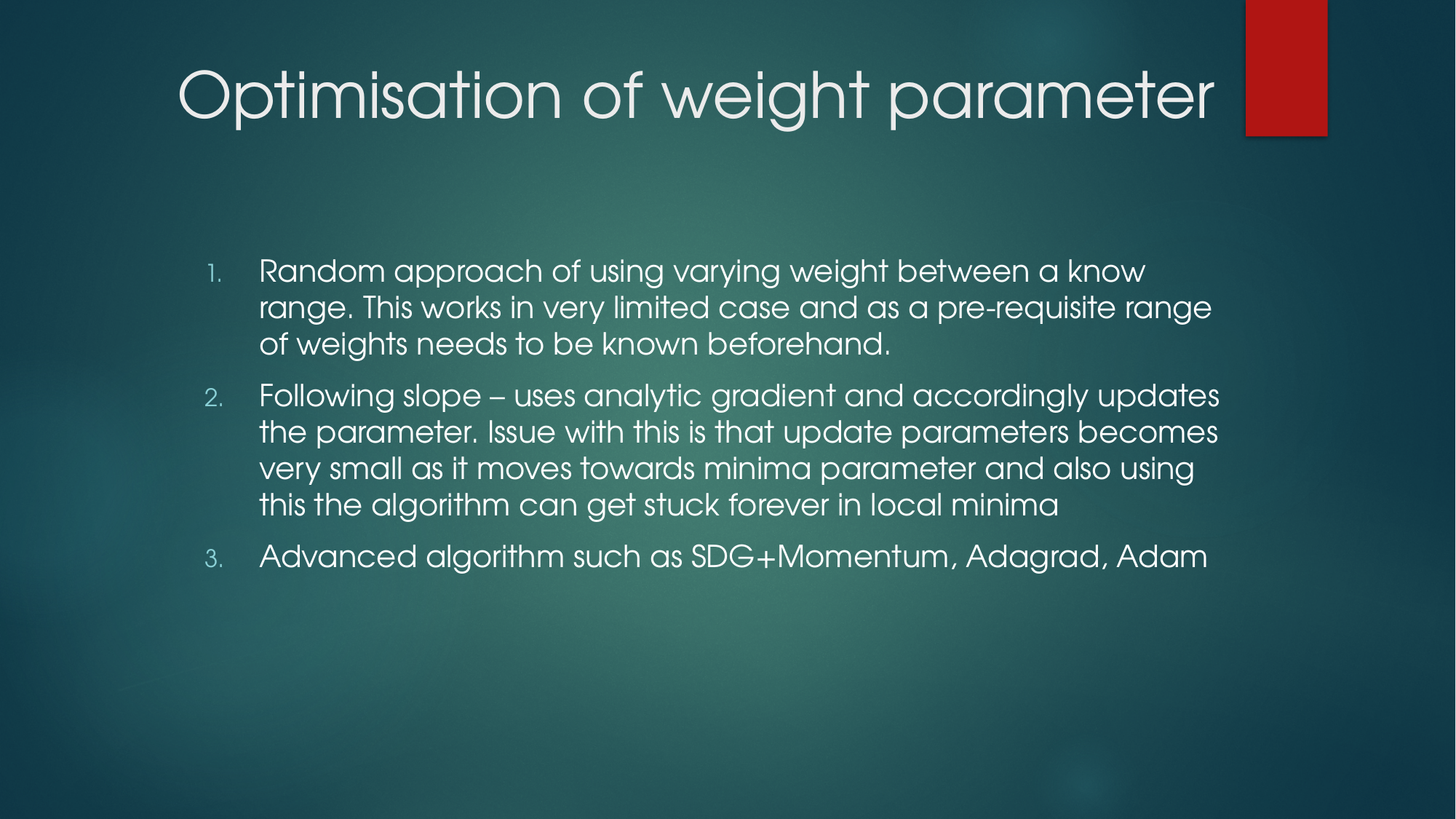

# Optimisation of weight parameter
Random approach of using varying weight between a know range. This works in very limited case and as a pre-requisite range of weights needs to be known beforehand.
Following slope – uses analytic gradient and accordingly updates the parameter. Issue with this is that update parameters becomes very small as it moves towards minima parameter and also using this the algorithm can get stuck forever in local minima
Advanced algorithm such as SDG+Momentum, Adagrad, Adam